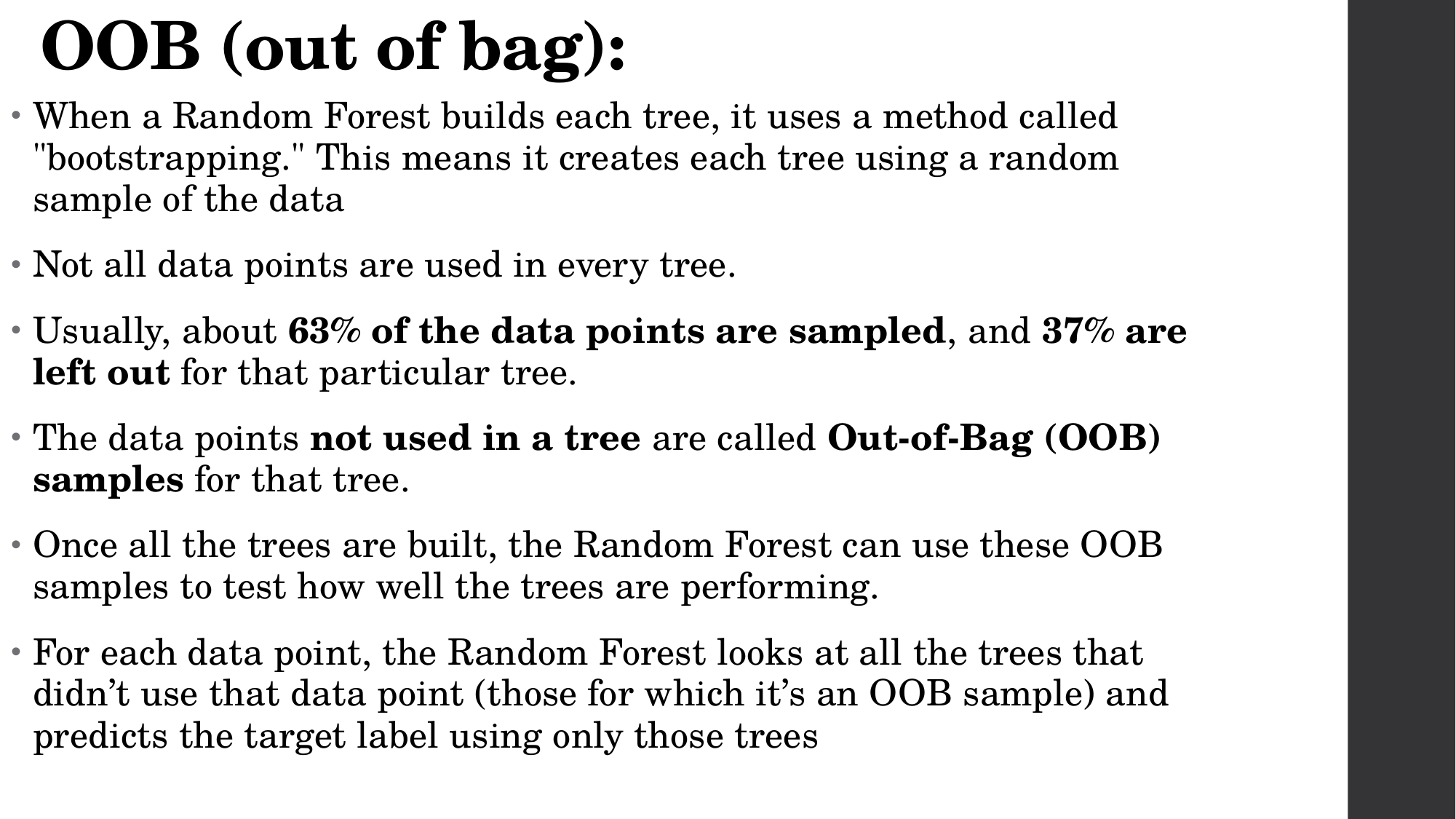

# OOB (out of bag):
When a Random Forest builds each tree, it uses a method called "bootstrapping." This means it creates each tree using a random sample of the data
Not all data points are used in every tree.
Usually, about 63% of the data points are sampled, and 37% are left out for that particular tree.
The data points not used in a tree are called Out-of-Bag (OOB) samples for that tree.
Once all the trees are built, the Random Forest can use these OOB samples to test how well the trees are performing.
For each data point, the Random Forest looks at all the trees that didn’t use that data point (those for which it’s an OOB sample) and predicts the target label using only those trees